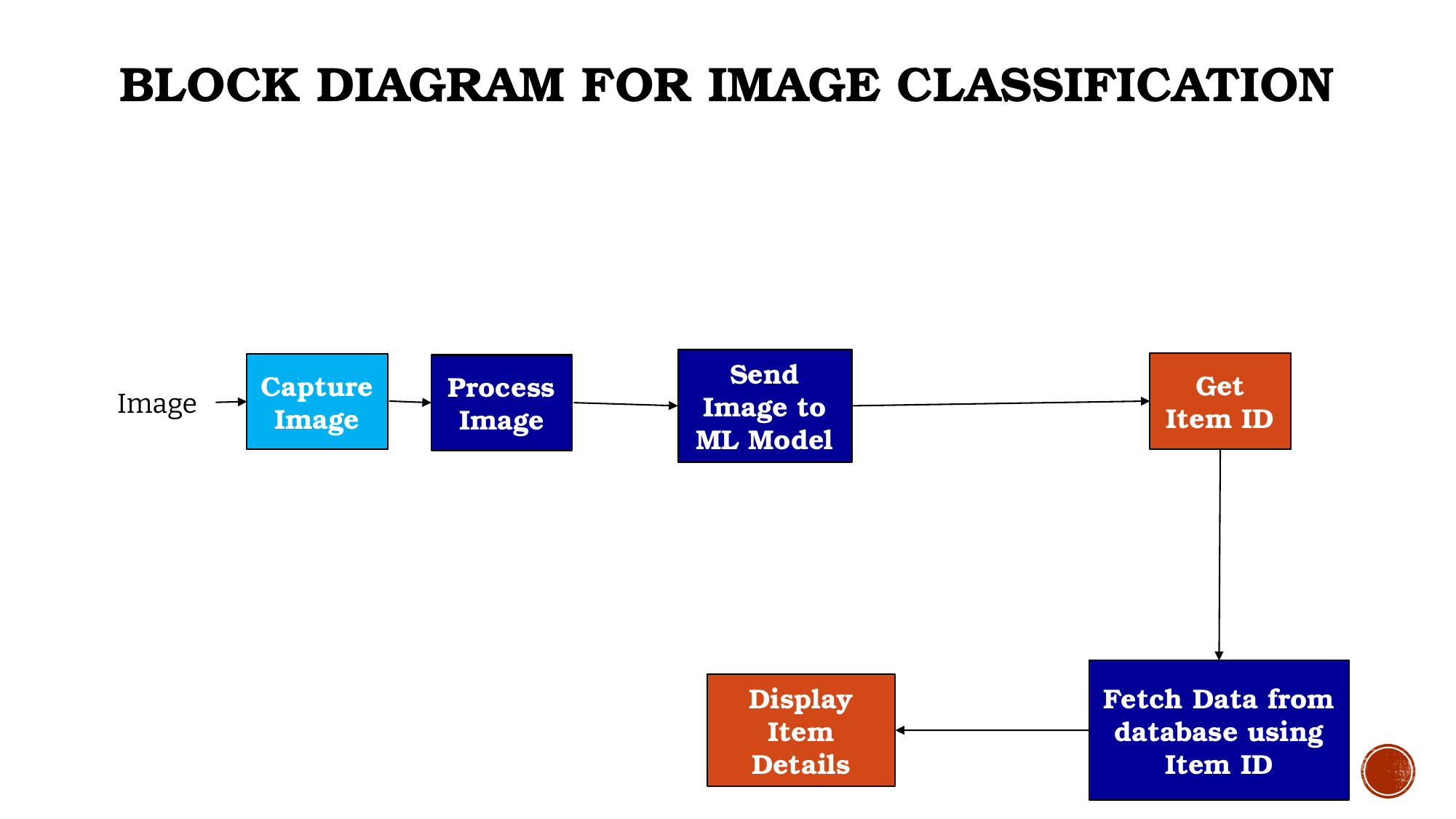

BLOCK DIAGRAM FOR IMAGE CLASSIFICATION

Send Image to ML Model
Get Item ID
Capture Image
Process Image
Image
Fetch Data from database using Item ID
Display Item Details